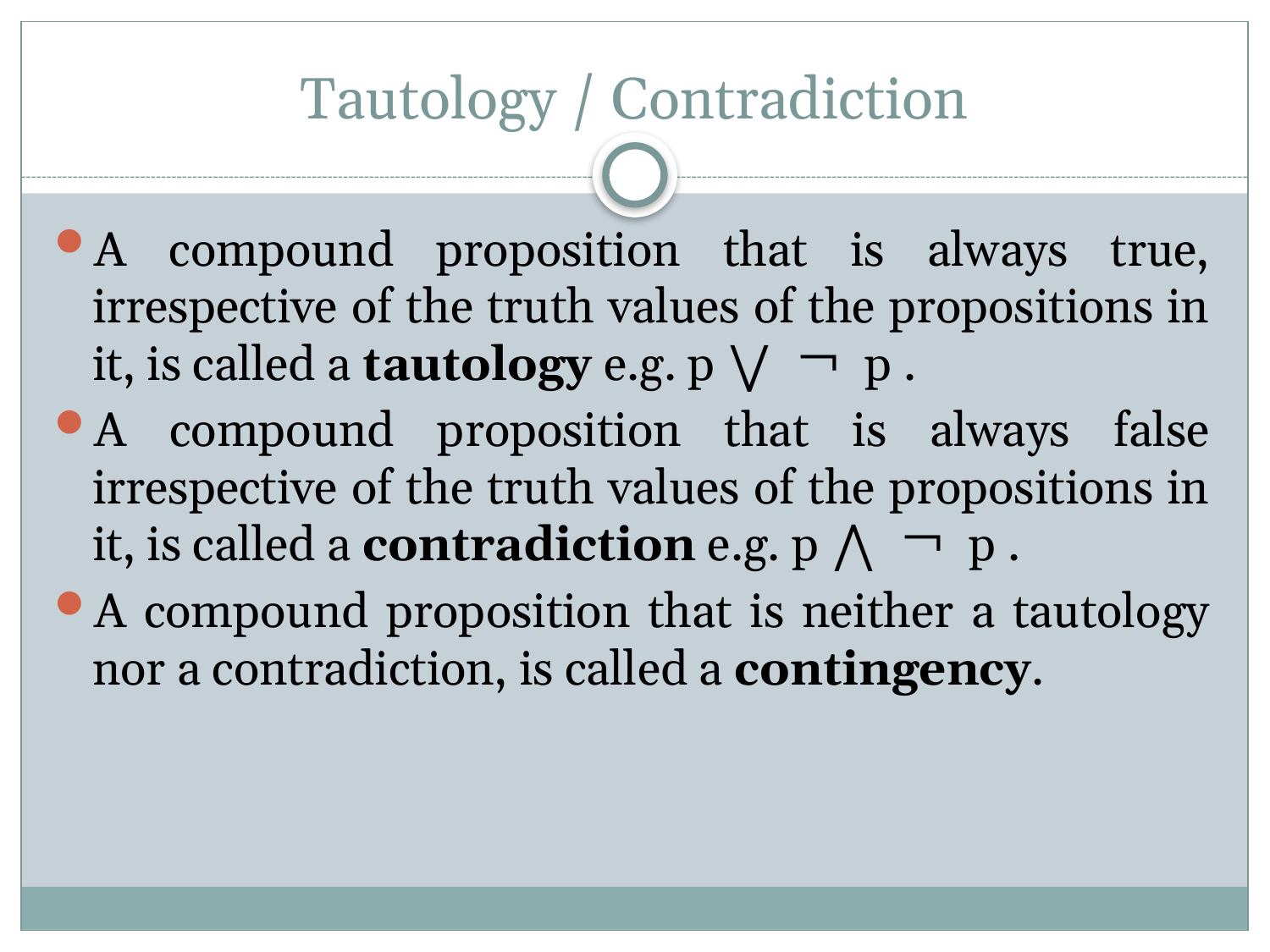

# Tautology / Contradiction
A compound proposition that is always true, irrespective of the truth values of the propositions in it, is called a tautology e.g. p ⋁ ￢ p .
A compound proposition that is always false irrespective of the truth values of the propositions in it, is called a contradiction e.g. p ⋀ ￢ p .
A compound proposition that is neither a tautology nor a contradiction, is called a contingency.